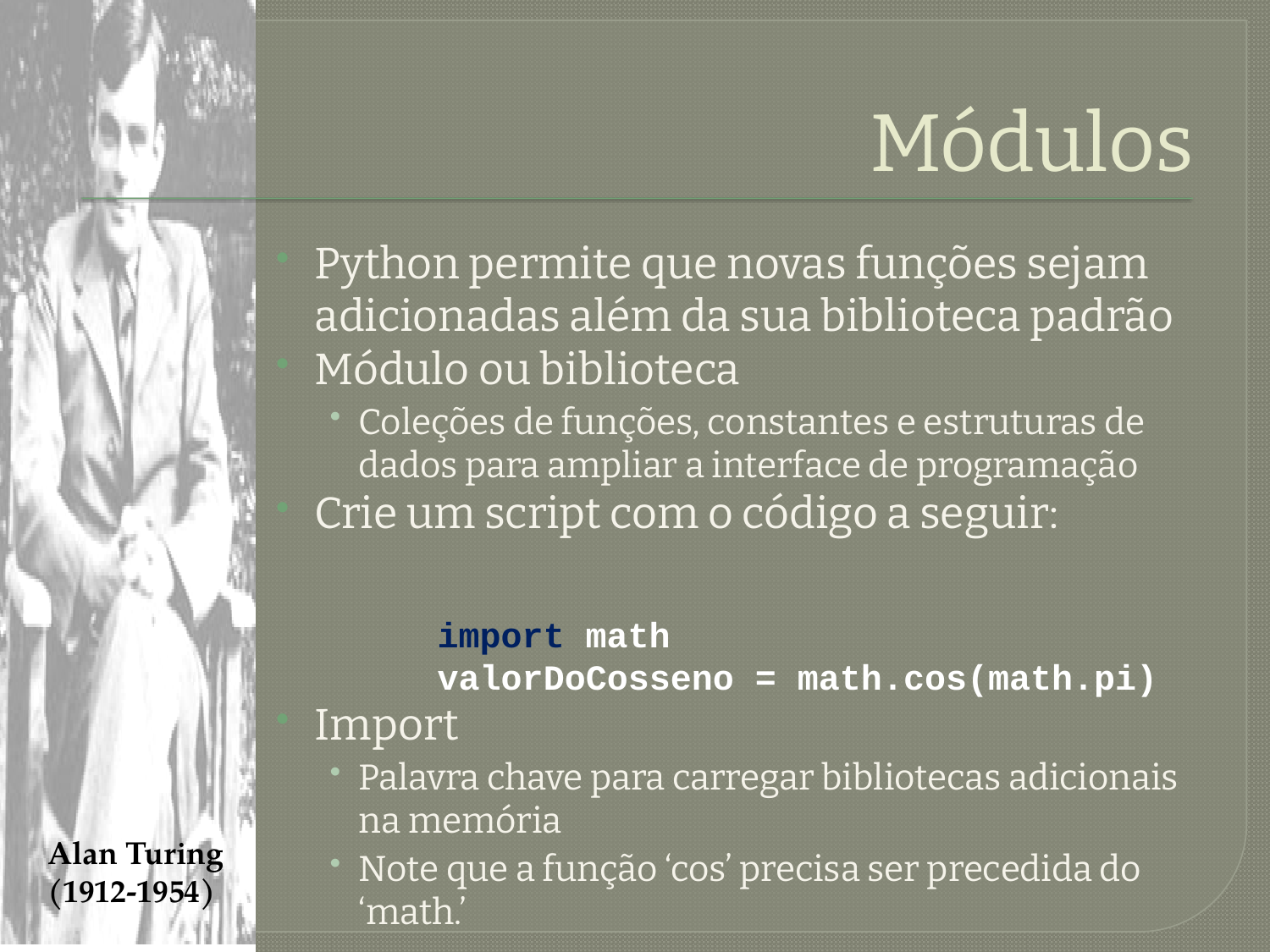

# Módulos
Python permite que novas funções sejam adicionadas além da sua biblioteca padrão
Módulo ou biblioteca
Coleções de funções, constantes e estruturas de dados para ampliar a interface de programação
Crie um script com o código a seguir:

Import
Palavra chave para carregar bibliotecas adicionais na memória
Note que a função ‘cos’ precisa ser precedida do ‘math.’
import math
valorDoCosseno = math.cos(math.pi)